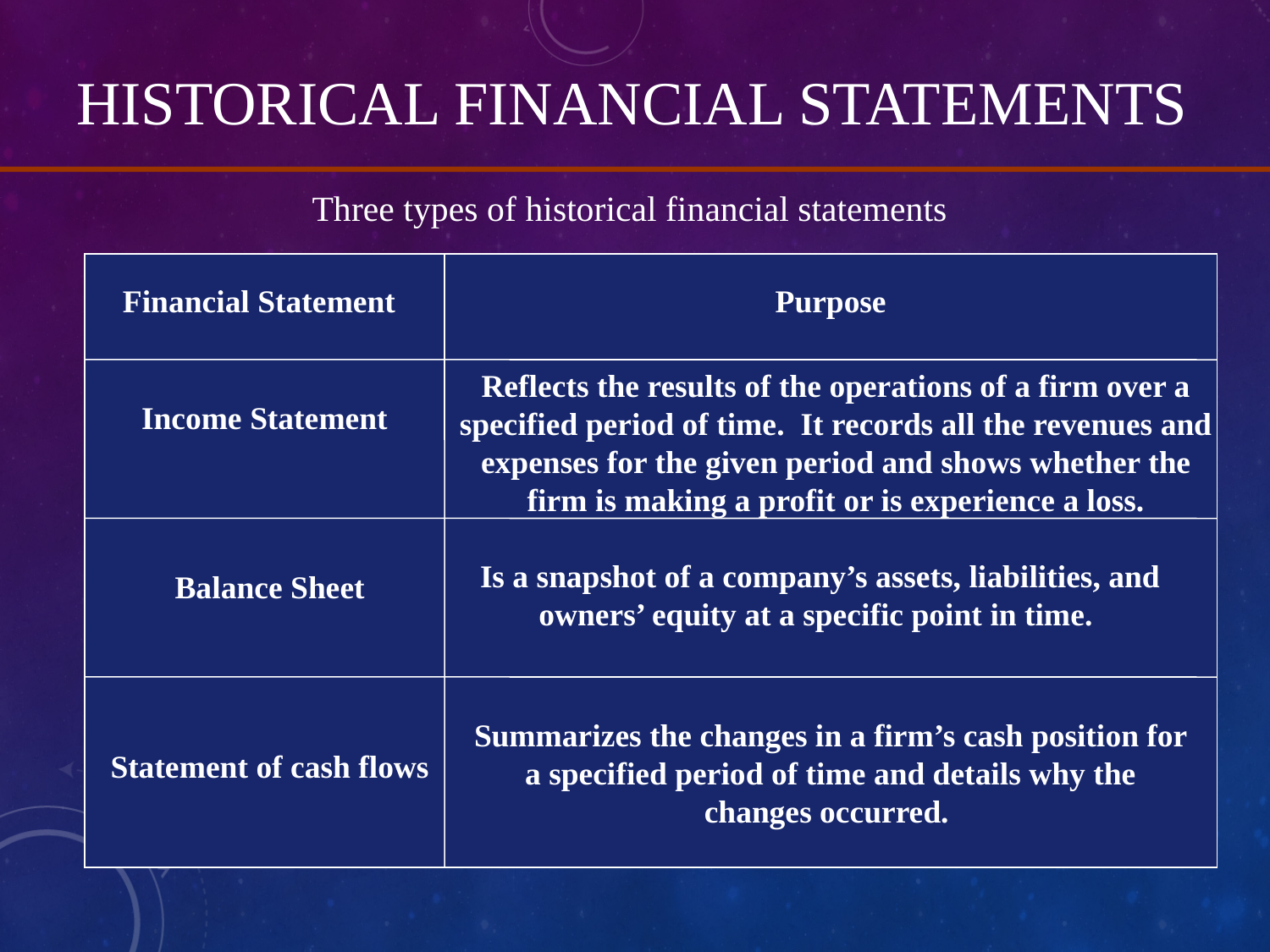

# Historical Financial Statements

Three types of historical financial statements

Financial Statement
Purpose

Reflects the results of the operations of a firm over a specified period of time.  It records all the revenues and expenses for the given period and shows whether the firm is making a profit or is experience a loss.
Income Statement

Is a snapshot of a company’s assets, liabilities, and owners’ equity at a specific point in time.
Balance Sheet

Summarizes the changes in a firm’s cash position for a specified period of time and details why the changes occurred.
Statement of cash flows
8-14